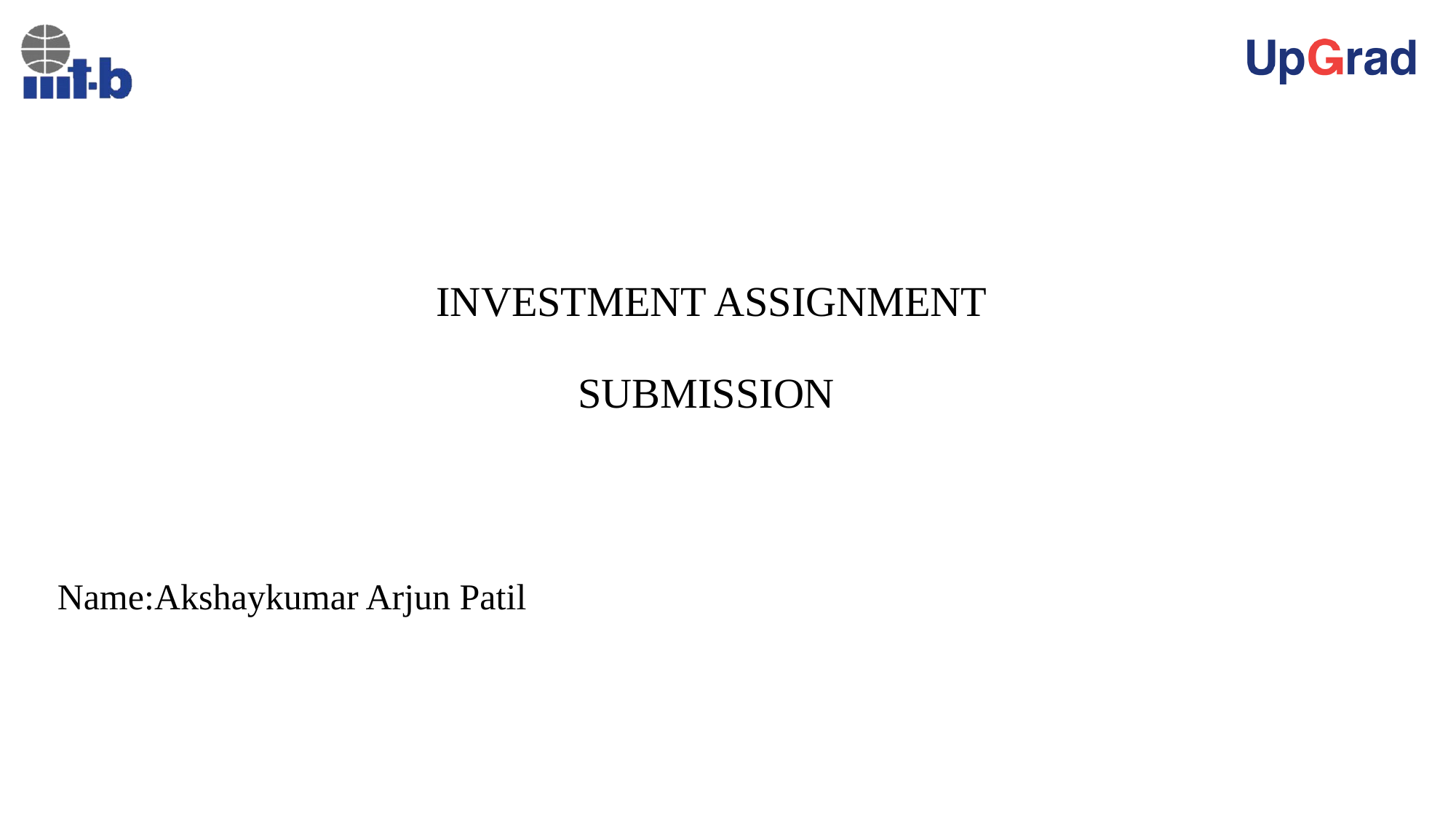

# INVESTMENT ASSIGNMENT SUBMISSION
Name:Akshaykumar Arjun Patil